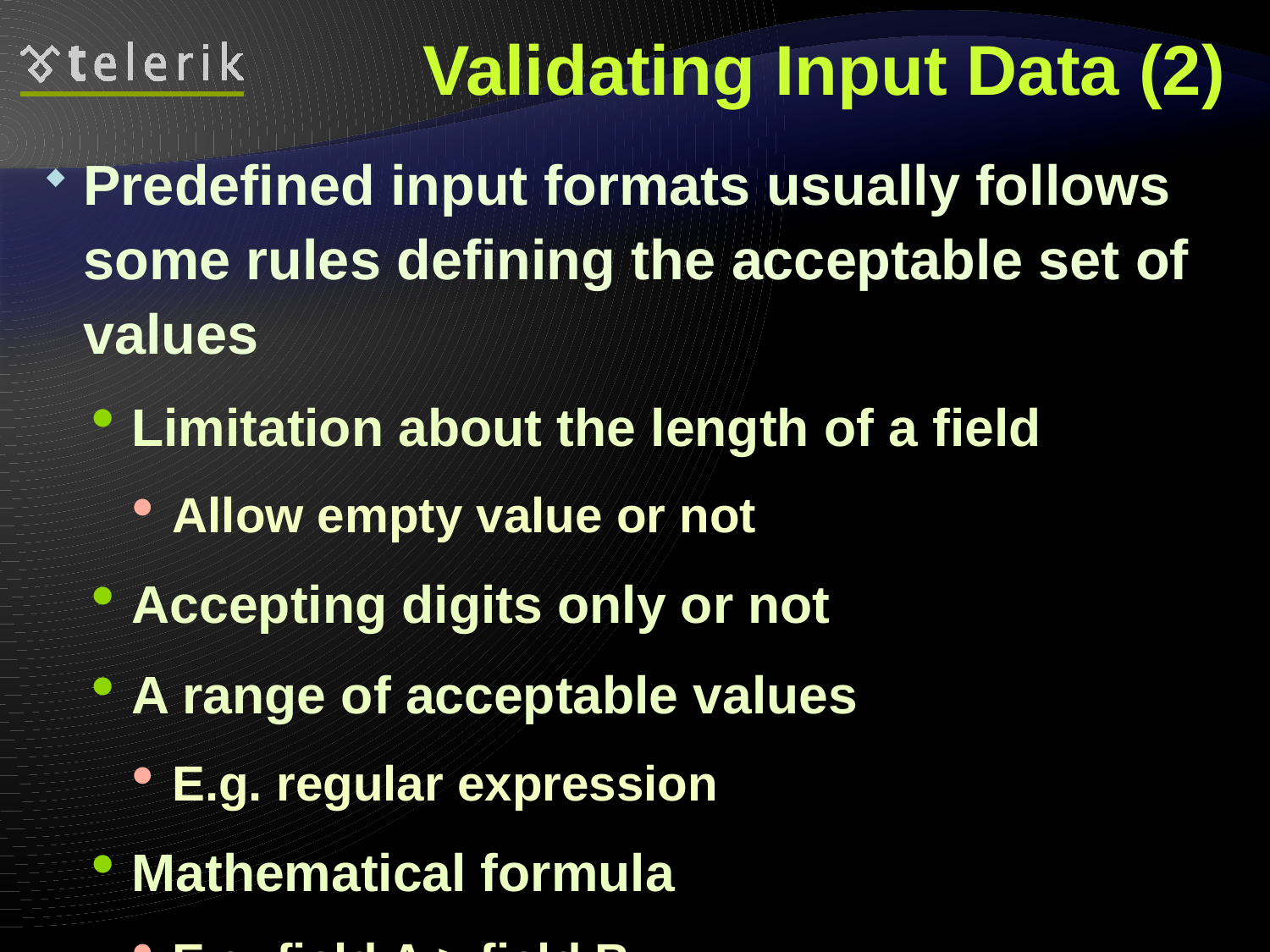

# Validating Input Data (2)
Predefined input formats usually follows some rules defining the acceptable set of values
Limitation about the length of a field
Allow empty value or not
Accepting digits only or not
A range of acceptable values
E.g. regular expression
Mathematical formula
E.g. field A > field B